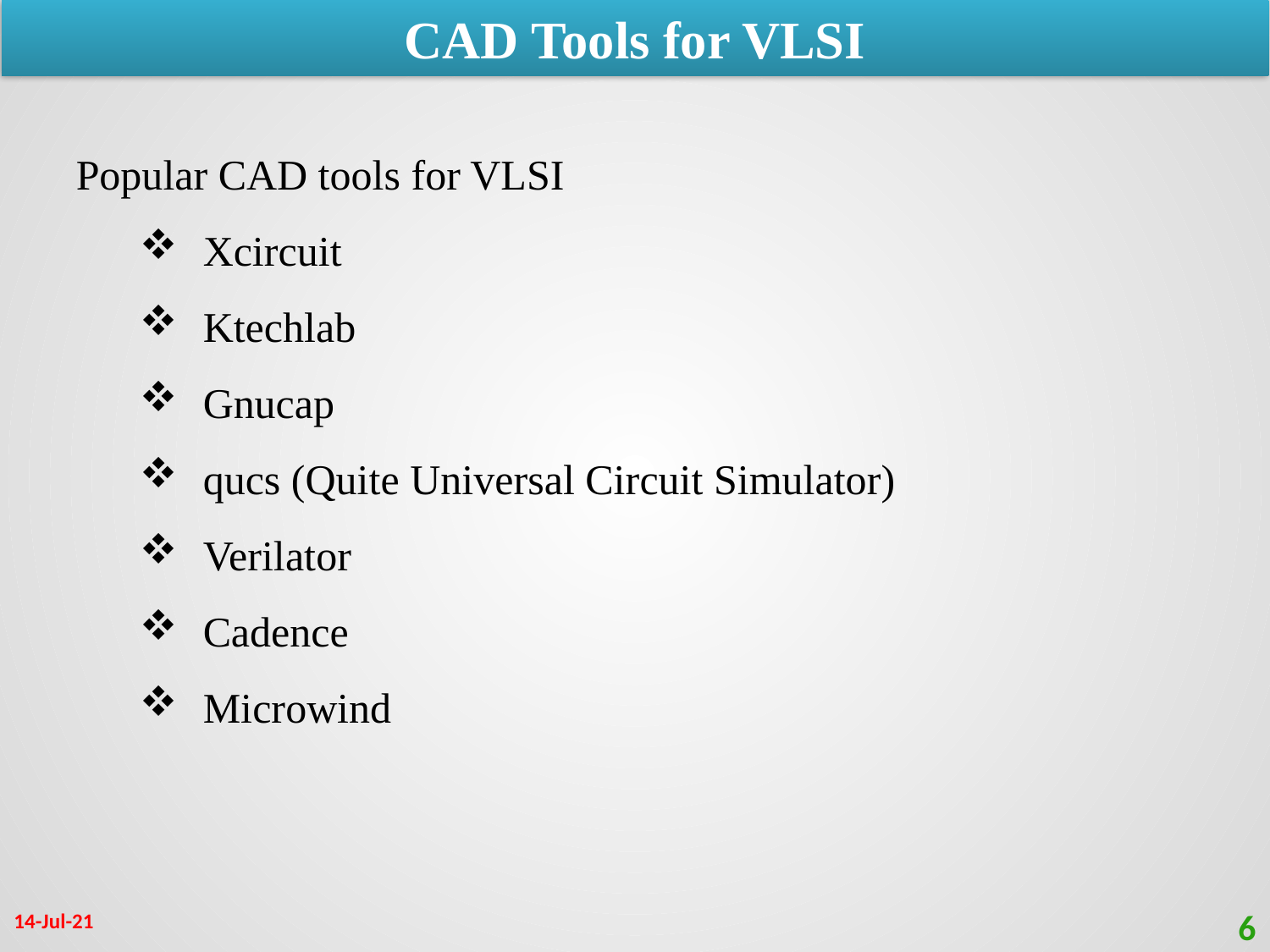

CAD Tools for VLSI
Popular CAD tools for VLSI
Xcircuit
Ktechlab
Gnucap
qucs (Quite Universal Circuit Simulator)
Verilator
Cadence
Microwind

14-Jul-21
6